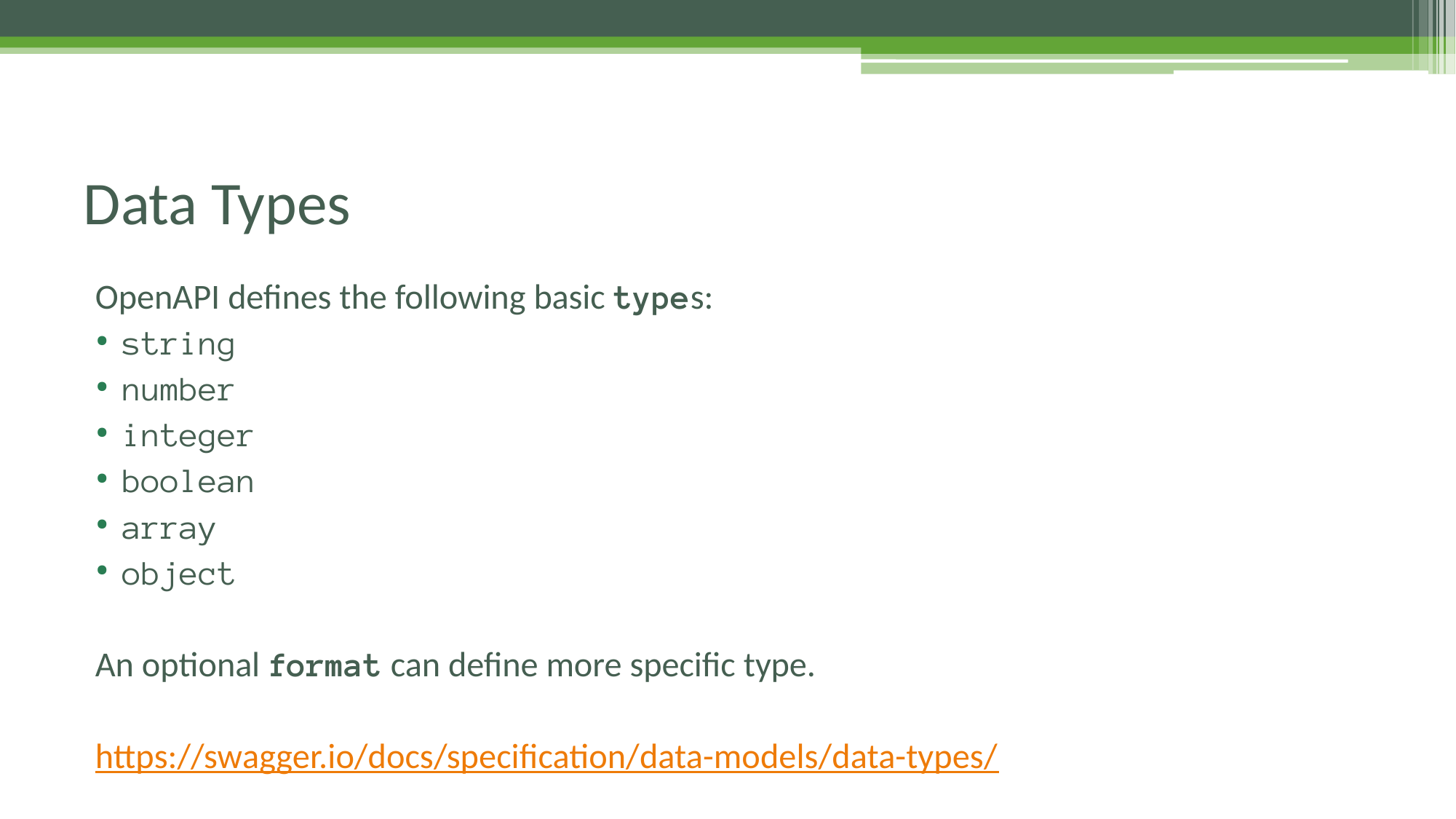

# Data Types
OpenAPI defines the following basic types:
string
number
integer
boolean
array
object

An optional format can define more specific type.

https://swagger.io/docs/specification/data-models/data-types/